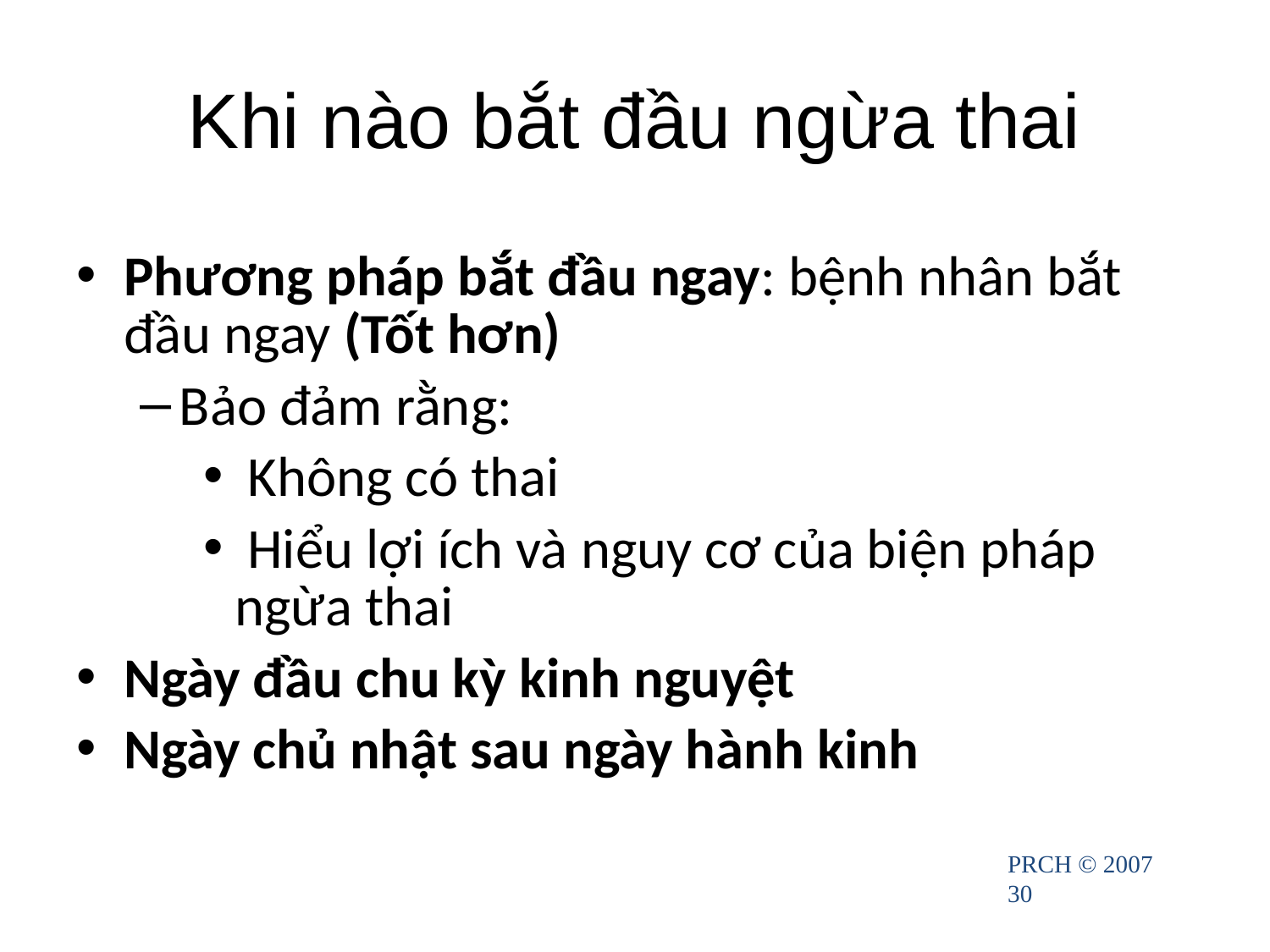

# Khi nào bắt đầu ngừa thai
Phương pháp bắt đầu ngay: bệnh nhân bắt đầu ngay (Tốt hơn)
Bảo đảm rằng:
 Không có thai
 Hiểu lợi ích và nguy cơ của biện pháp ngừa thai
Ngày đầu chu kỳ kinh nguyệt
Ngày chủ nhật sau ngày hành kinh
PRCH © 2007
30